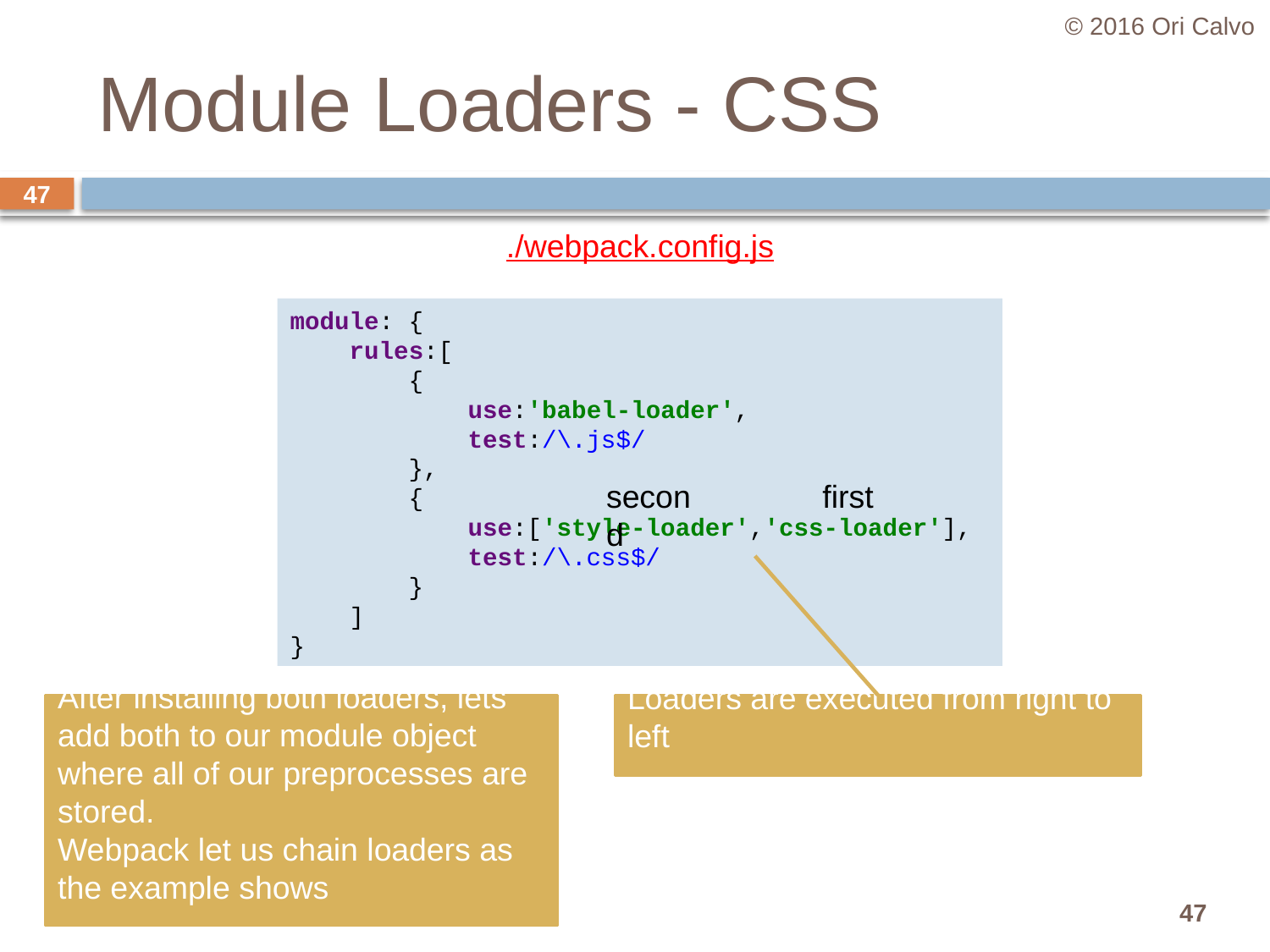

© 2016 Ori Calvo
# Module Loaders - CSS
47
./webpack.config.js
module: {
    rules:[
        {
            use:'babel-loader',
            test:/\.js$/
        },
        {
            use:['style-loader','css-loader'],
            test:/\.css$/
        }
    ]
}
second
first
After installing both loaders, lets add both to our module object where all of our preprocesses are stored.
Webpack let us chain loaders as the example shows

Loaders are executed from right to left